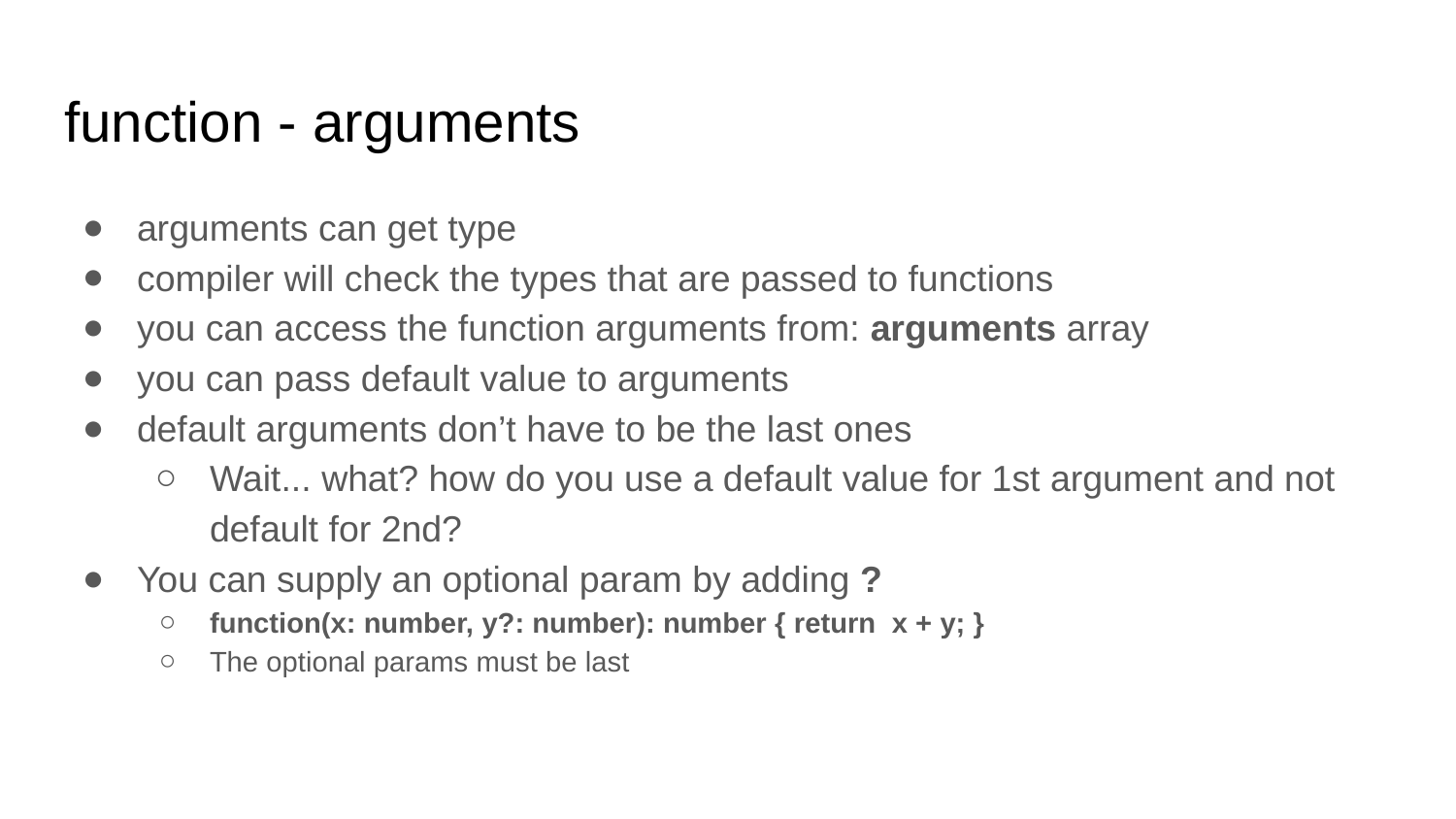

function - arguments
arguments can get type
compiler will check the types that are passed to functions
you can access the function arguments from: arguments array
you can pass default value to arguments
default arguments don’t have to be the last ones
Wait... what? how do you use a default value for 1st argument and not default for 2nd?
You can supply an optional param by adding ?
function(x: number, y?: number): number { return  x + y; }
The optional params must be last